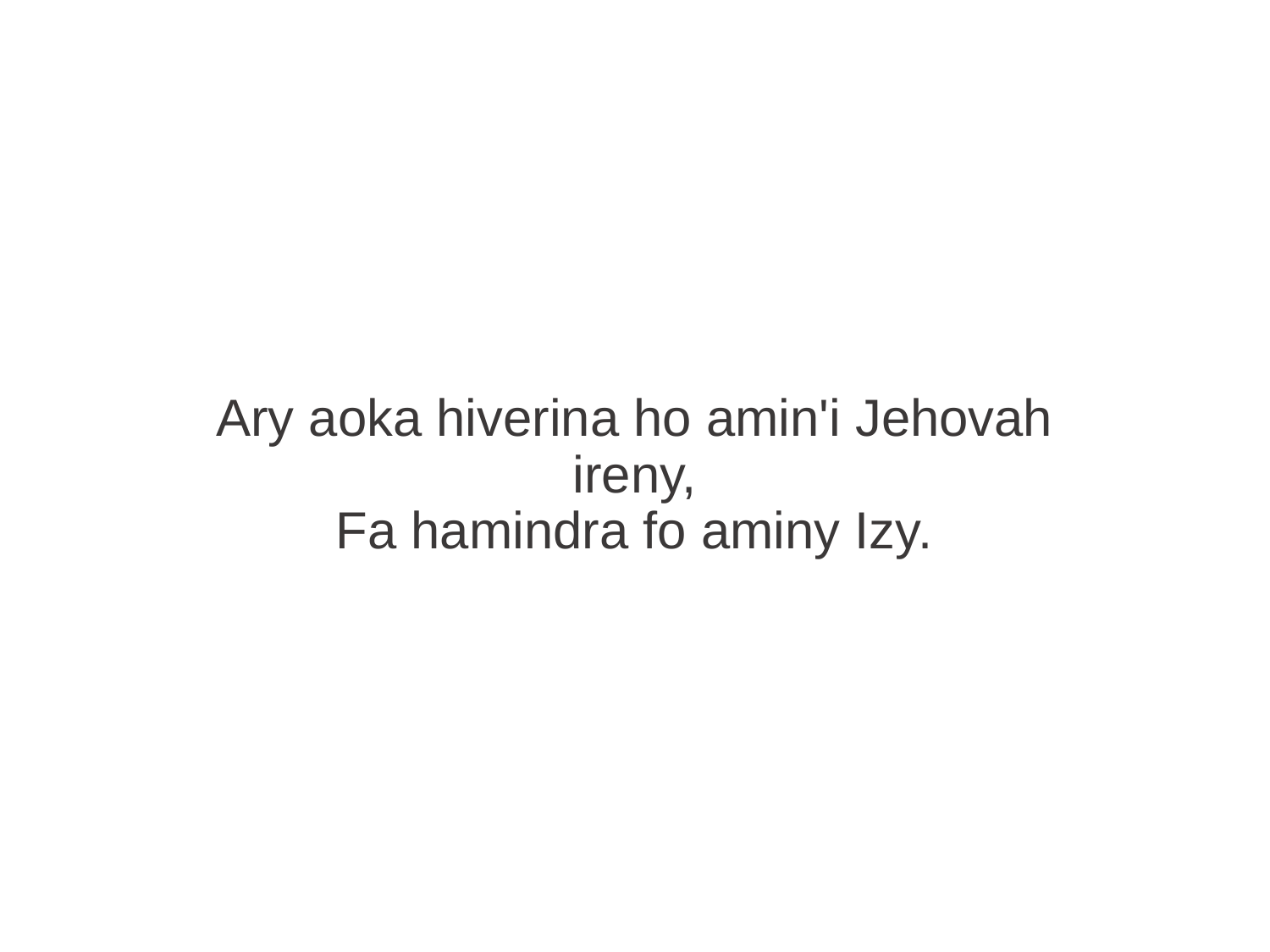

Ary aoka hiverina ho amin'i Jehovah
ireny,
Fa hamindra fo aminy Izy.